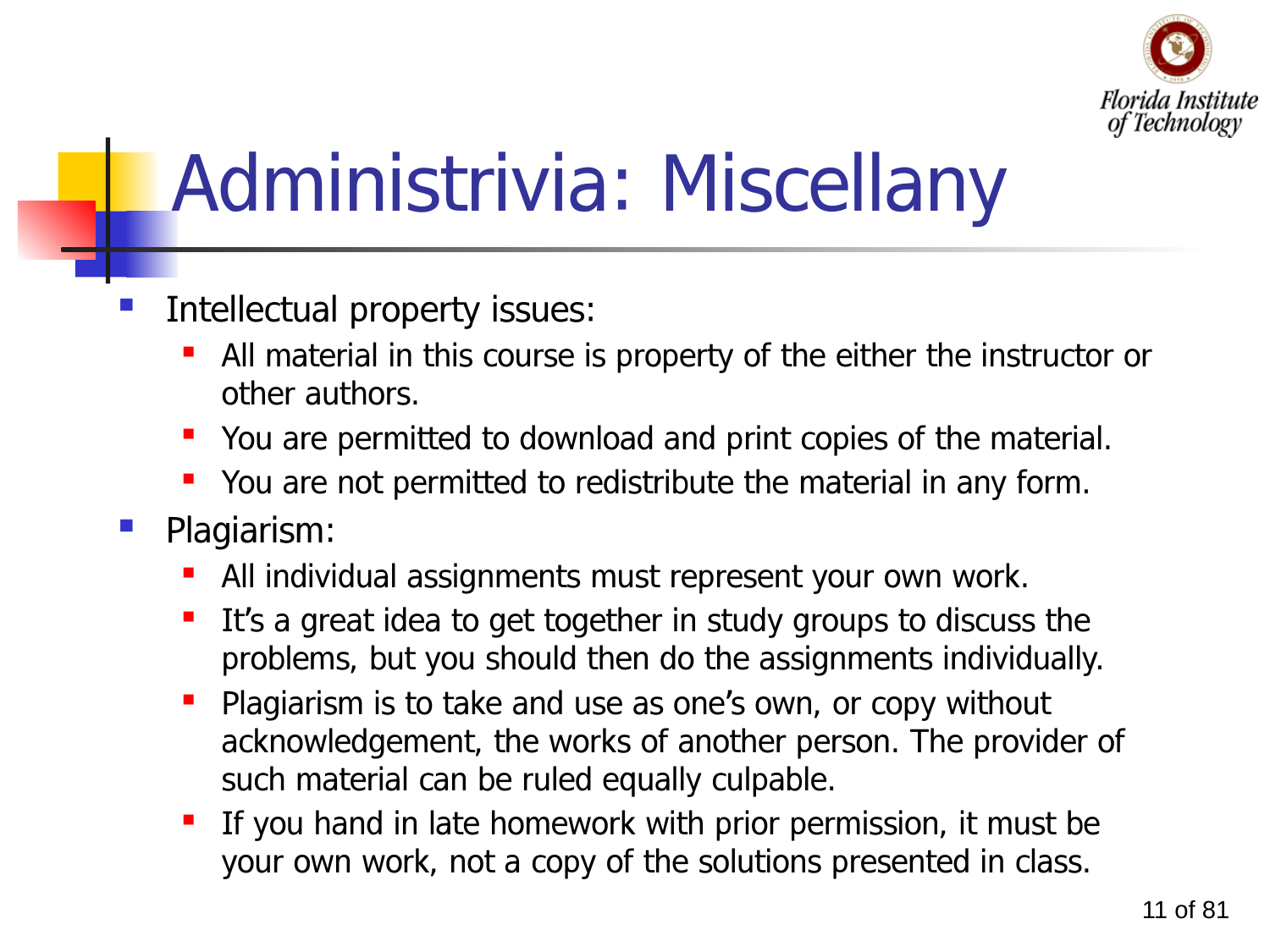

# Administrivia: Miscellany
Intellectual property issues:
All material in this course is property of the either the instructor or other authors.
You are permitted to download and print copies of the material.
You are not permitted to redistribute the material in any form.
Plagiarism:
All individual assignments must represent your own work.
It’s a great idea to get together in study groups to discuss the problems, but you should then do the assignments individually.
Plagiarism is to take and use as one’s own, or copy without acknowledgement, the works of another person. The provider of such material can be ruled equally culpable.
If you hand in late homework with prior permission, it must be your own work, not a copy of the solutions presented in class.
11 of 81